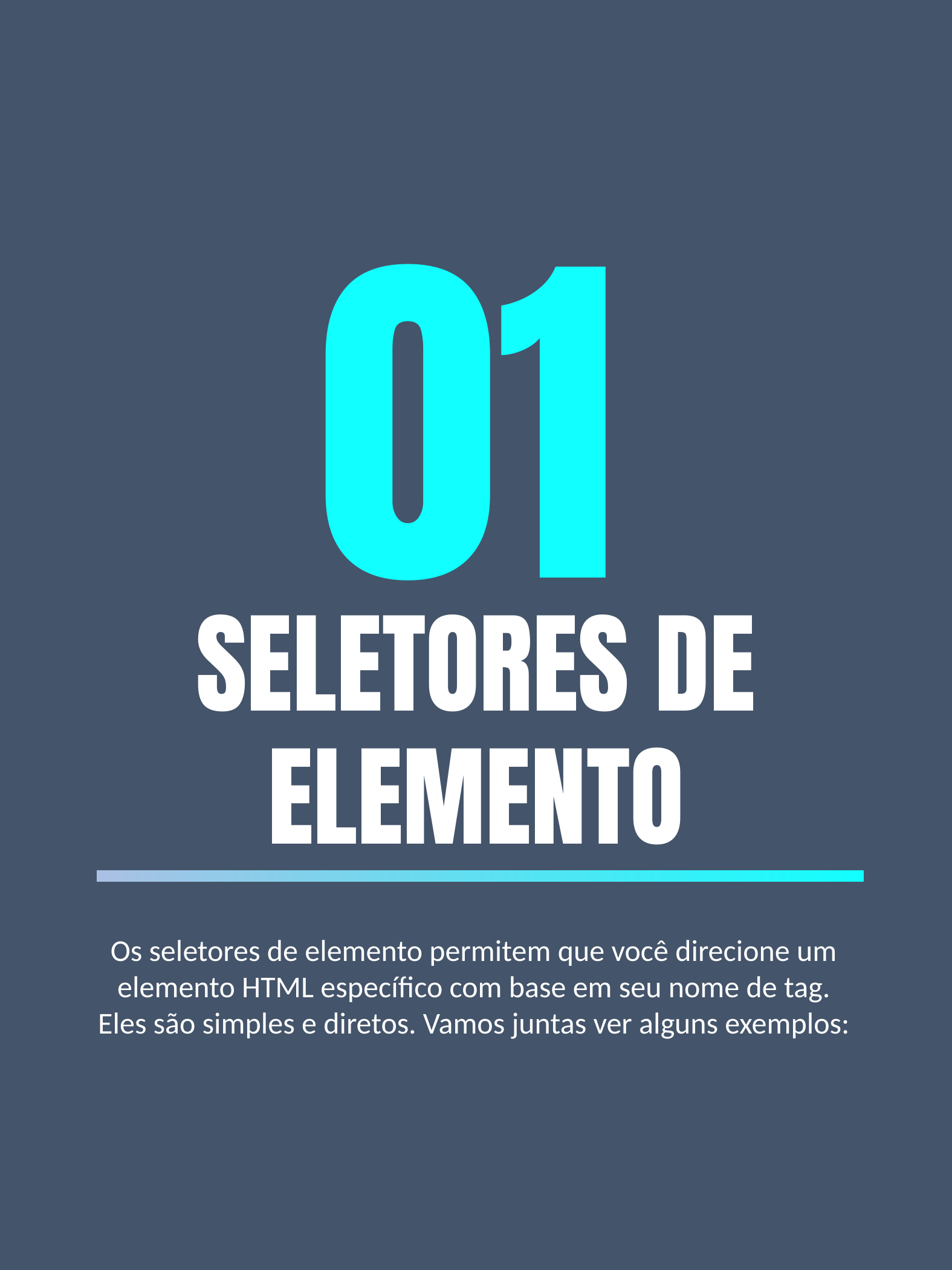

01
SELETORES DE ELEMENTO

Os seletores de elemento permitem que você direcione um elemento HTML específico com base em seu nome de tag. Eles são simples e diretos. Vamos juntas ver alguns exemplos:
SELETORES CSS  – BRUNA OLIVEIRA
3